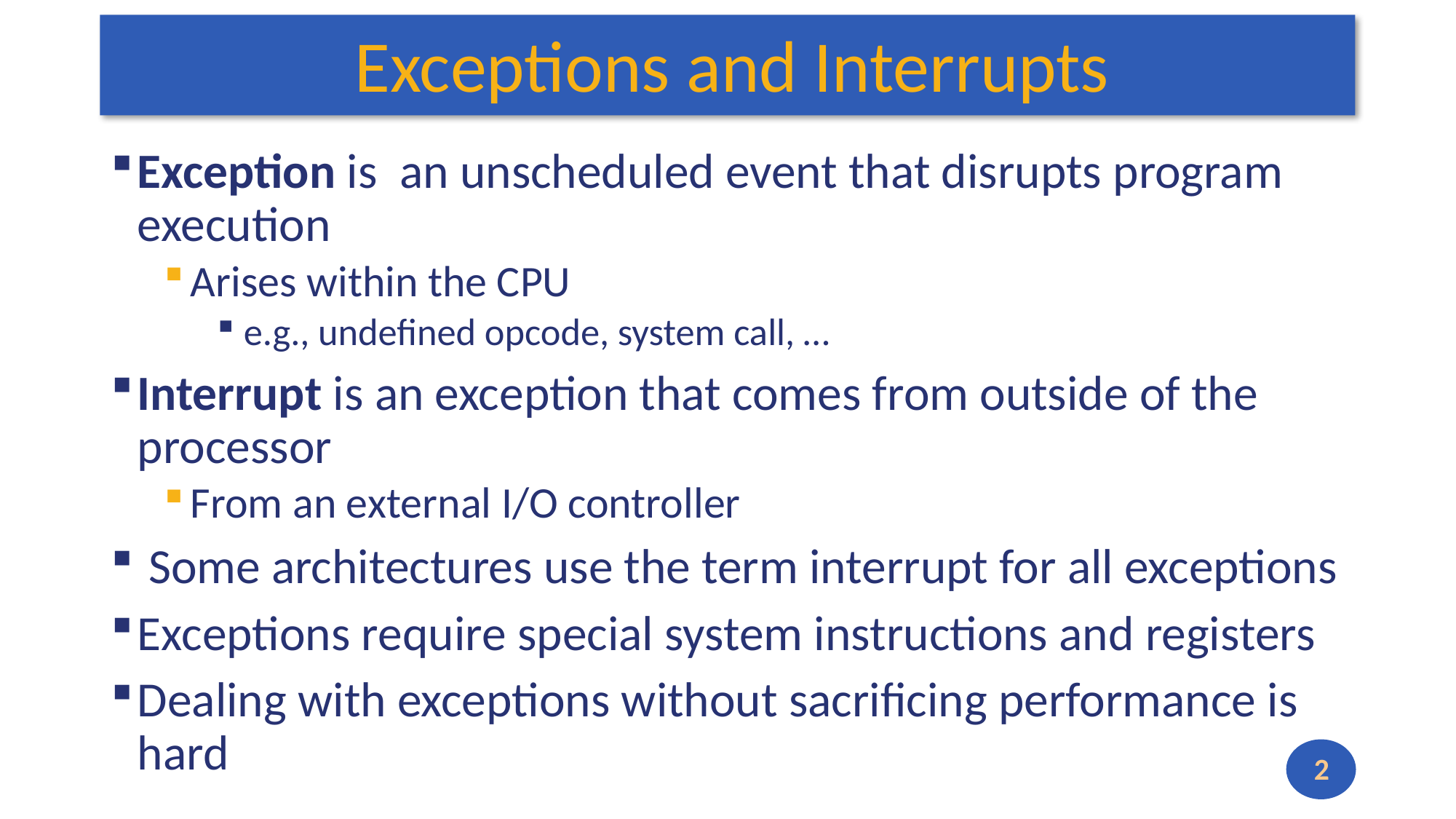

# Exceptions and Interrupts
Exception is  an unscheduled event that disrupts program execution
Arises within the CPU
e.g., undefined opcode, system call, …
Interrupt is an exception that comes from outside of the processor
From an external I/O controller
 Some architectures use the term interrupt for all exceptions
Exceptions require special system instructions and registers
Dealing with exceptions without sacrificing performance is hard
2